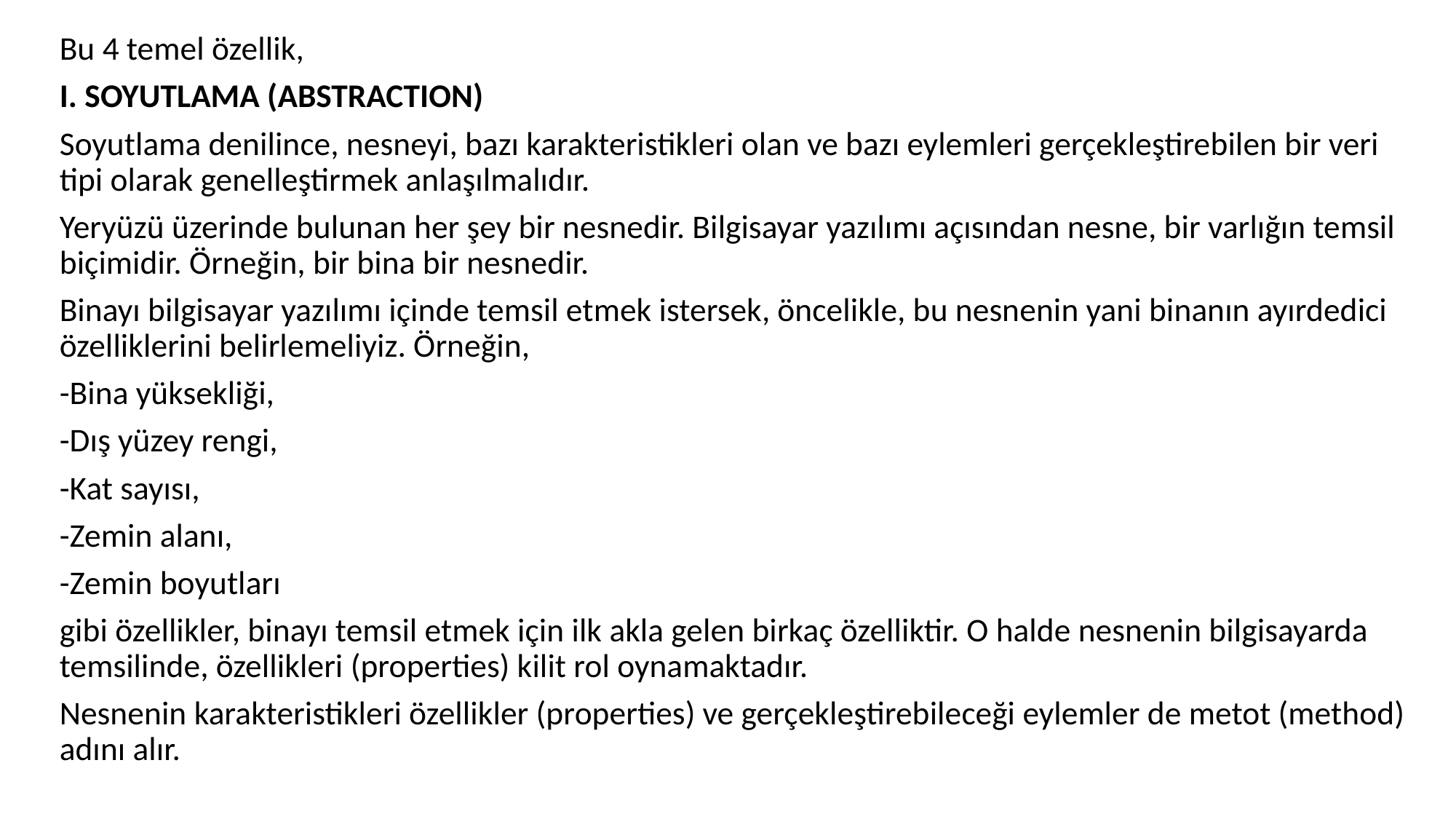

Bu 4 temel özellik,
I. SOYUTLAMA (ABSTRACTION)
Soyutlama denilince, nesneyi, bazı karakteristikleri olan ve bazı eylemleri gerçekleştirebilen bir veri tipi olarak genelleştirmek anlaşılmalıdır.
Yeryüzü üzerinde bulunan her şey bir nesnedir. Bilgisayar yazılımı açısından nesne, bir varlığın temsil biçimidir. Örneğin, bir bina bir nesnedir.
Binayı bilgisayar yazılımı içinde temsil etmek istersek, öncelikle, bu nesnenin yani binanın ayırdedici özelliklerini belirlemeliyiz. Örneğin,
-Bina yüksekliği,
-Dış yüzey rengi,
-Kat sayısı,
-Zemin alanı,
-Zemin boyutları
gibi özellikler, binayı temsil etmek için ilk akla gelen birkaç özelliktir. O halde nesnenin bilgisayarda temsilinde, özellikleri (properties) kilit rol oynamaktadır.
Nesnenin karakteristikleri özellikler (properties) ve gerçekleştirebileceği eylemler de metot (method) adını alır.